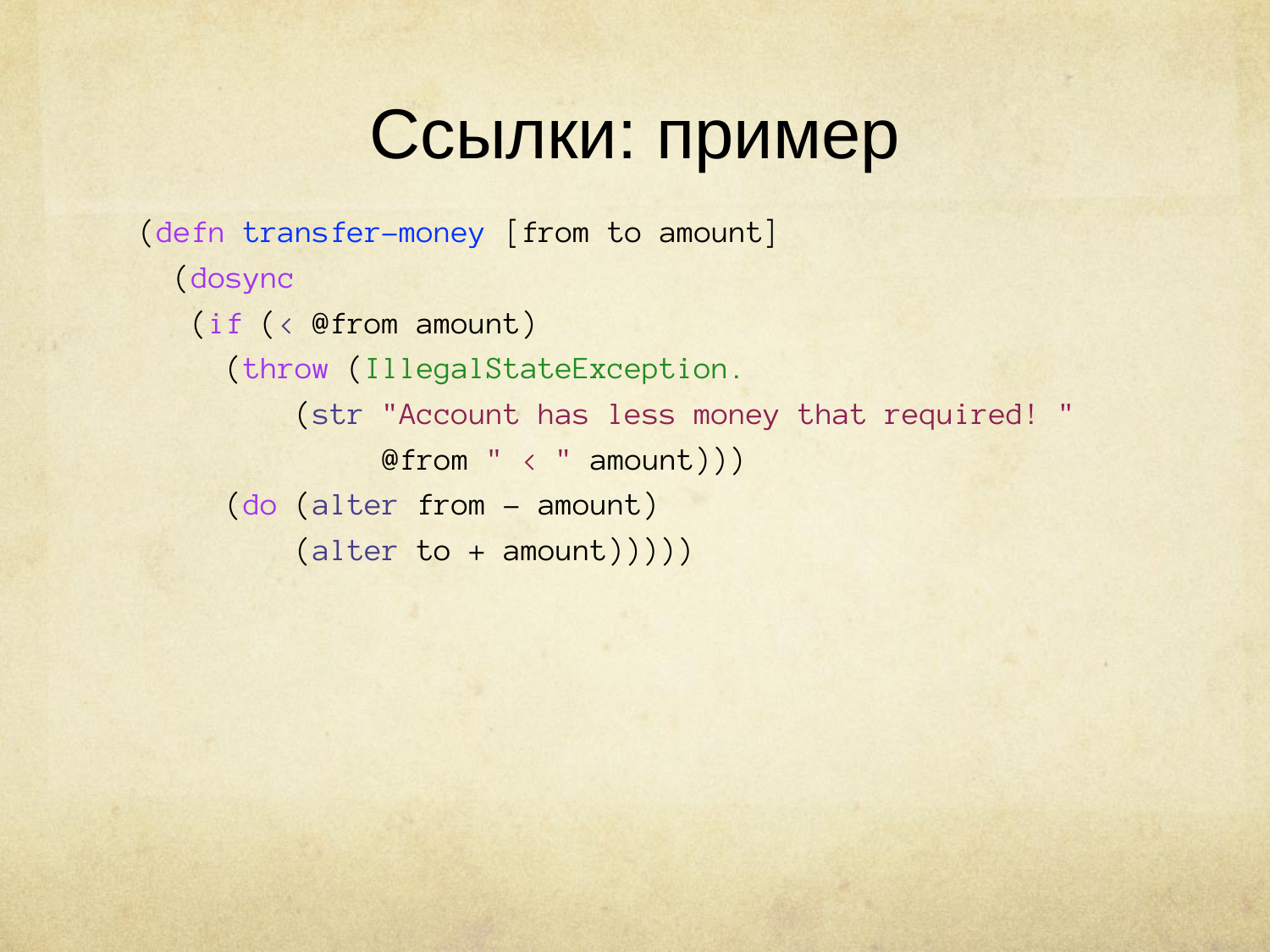

# Ссылки: пример
(defn transfer-money [from to amount]
  (dosync
   (if (< @from amount)
     (throw (IllegalStateException.
         (str "Account has less money that required! "
              @from " < " amount)))
     (do (alter from - amount)
         (alter to + amount)))))